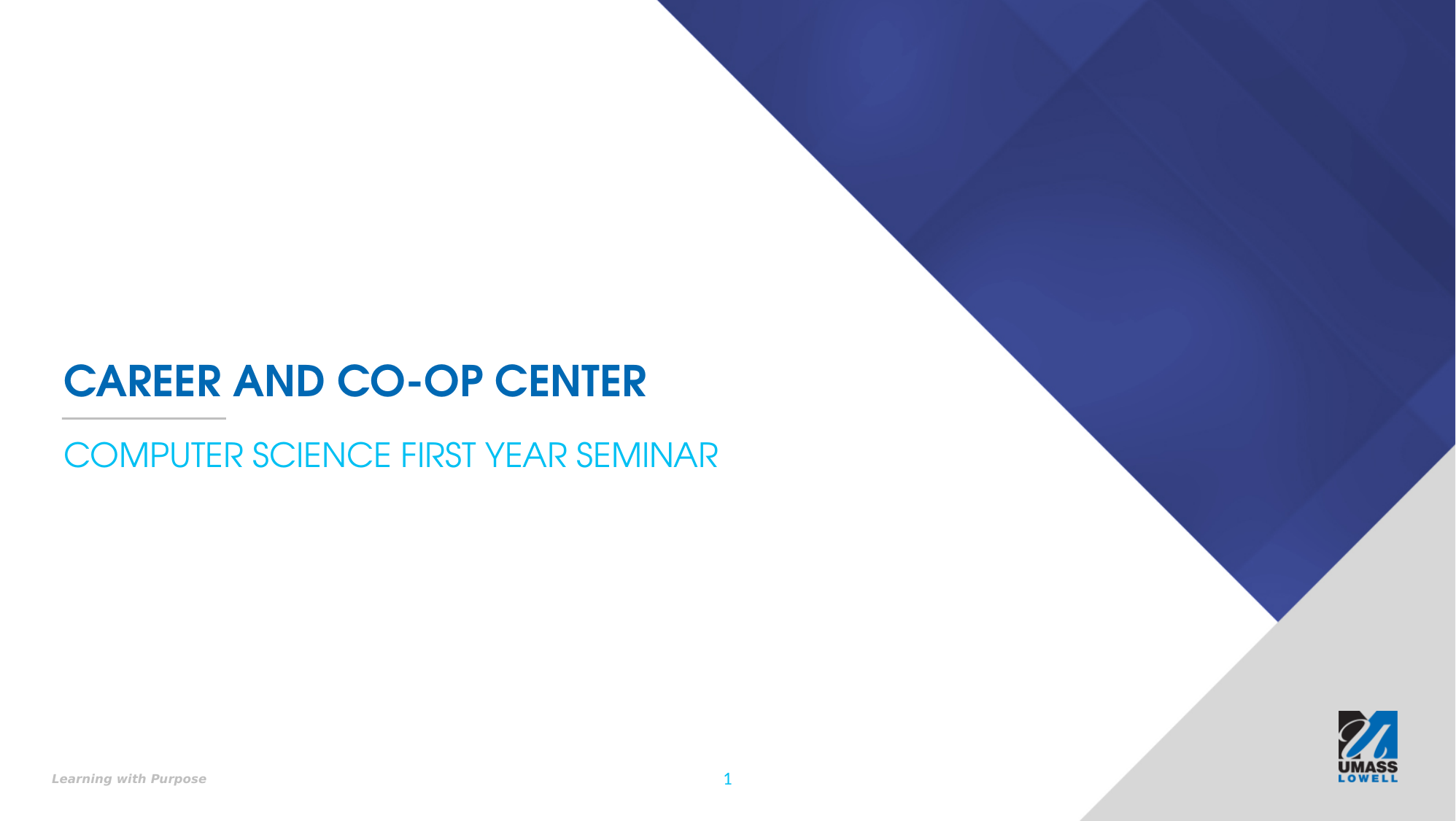

# Career and Co-op Center
Computer Science First Year Seminar
1